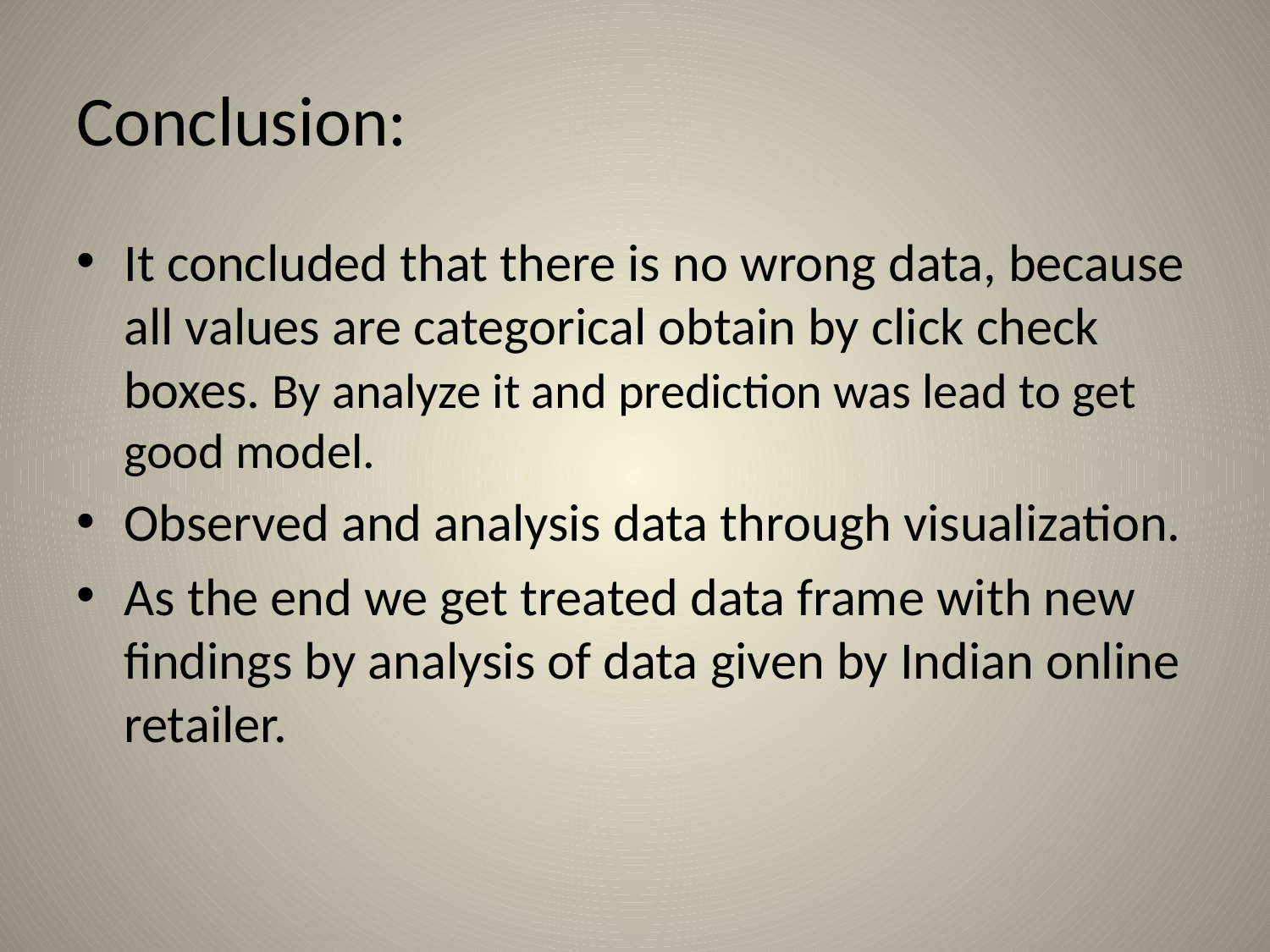

# Conclusion:
It concluded that there is no wrong data, because all values are categorical obtain by click check boxes. By analyze it and prediction was lead to get good model.
Observed and analysis data through visualization.
As the end we get treated data frame with new findings by analysis of data given by Indian online retailer.